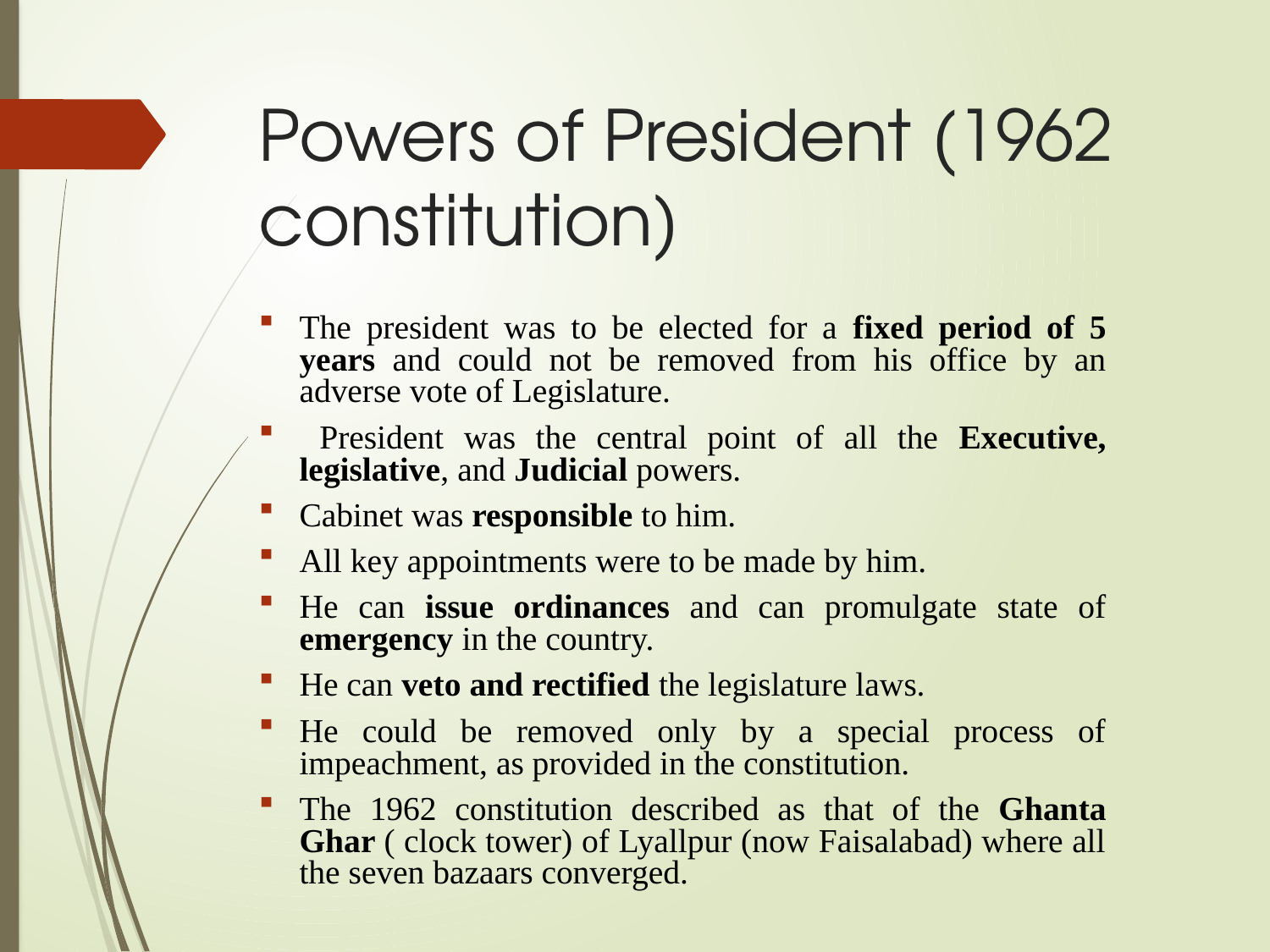

# Powers of President (1962 constitution)
The president was to be elected for a fixed period of 5 years and could not be removed from his office by an adverse vote of Legislature.
 President was the central point of all the Executive, legislative, and Judicial powers.
Cabinet was responsible to him.
All key appointments were to be made by him.
He can issue ordinances and can promulgate state of emergency in the country.
He can veto and rectified the legislature laws.
He could be removed only by a special process of impeachment, as provided in the constitution.
The 1962 constitution described as that of the Ghanta Ghar ( clock tower) of Lyallpur (now Faisalabad) where all the seven bazaars converged.